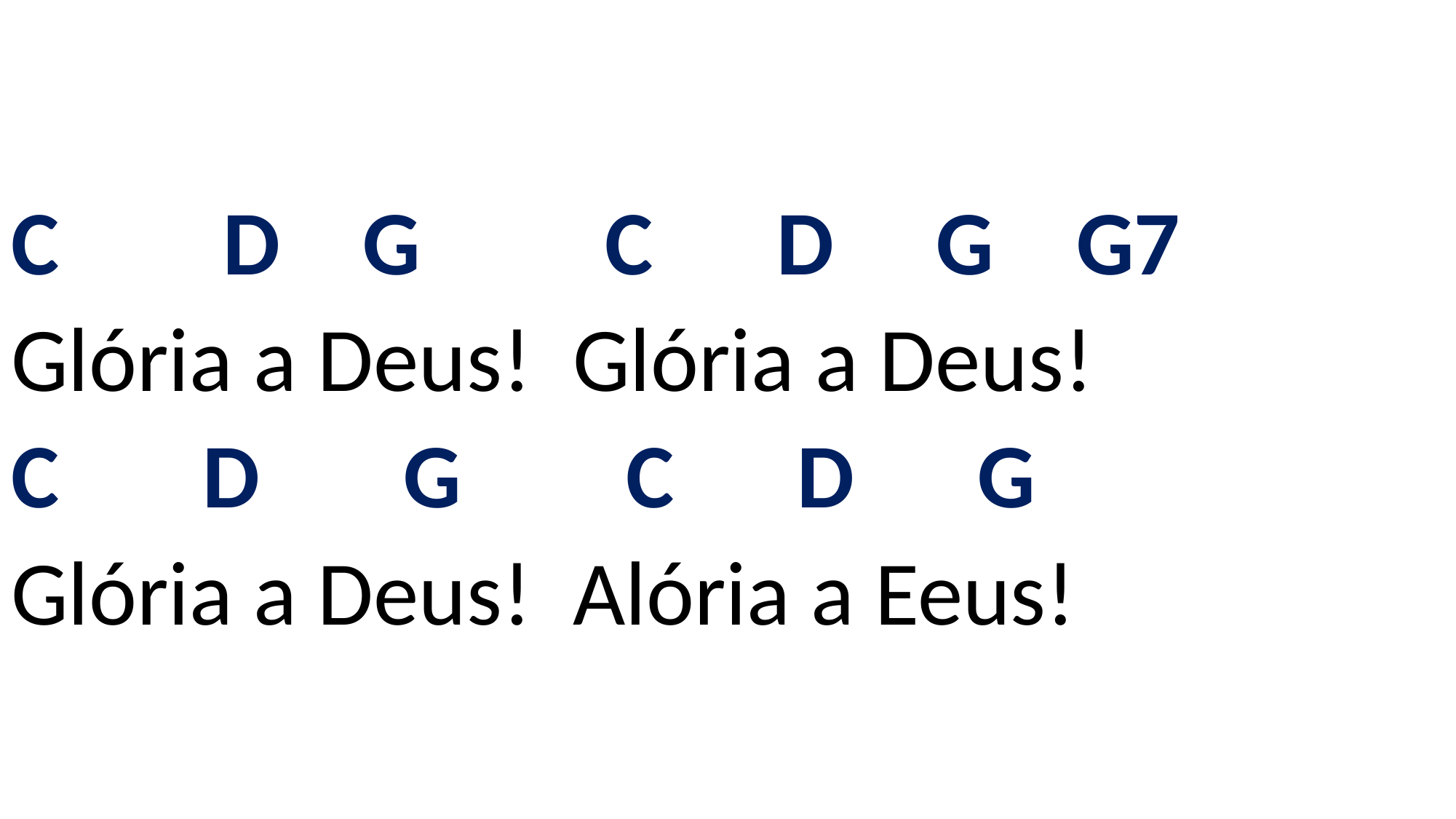

# C        D    G         C      D     G    G7 Glória a Deus!  Glória a Deus! C       D       G        C      D      G Glória a Deus!  Alória a Eeus!